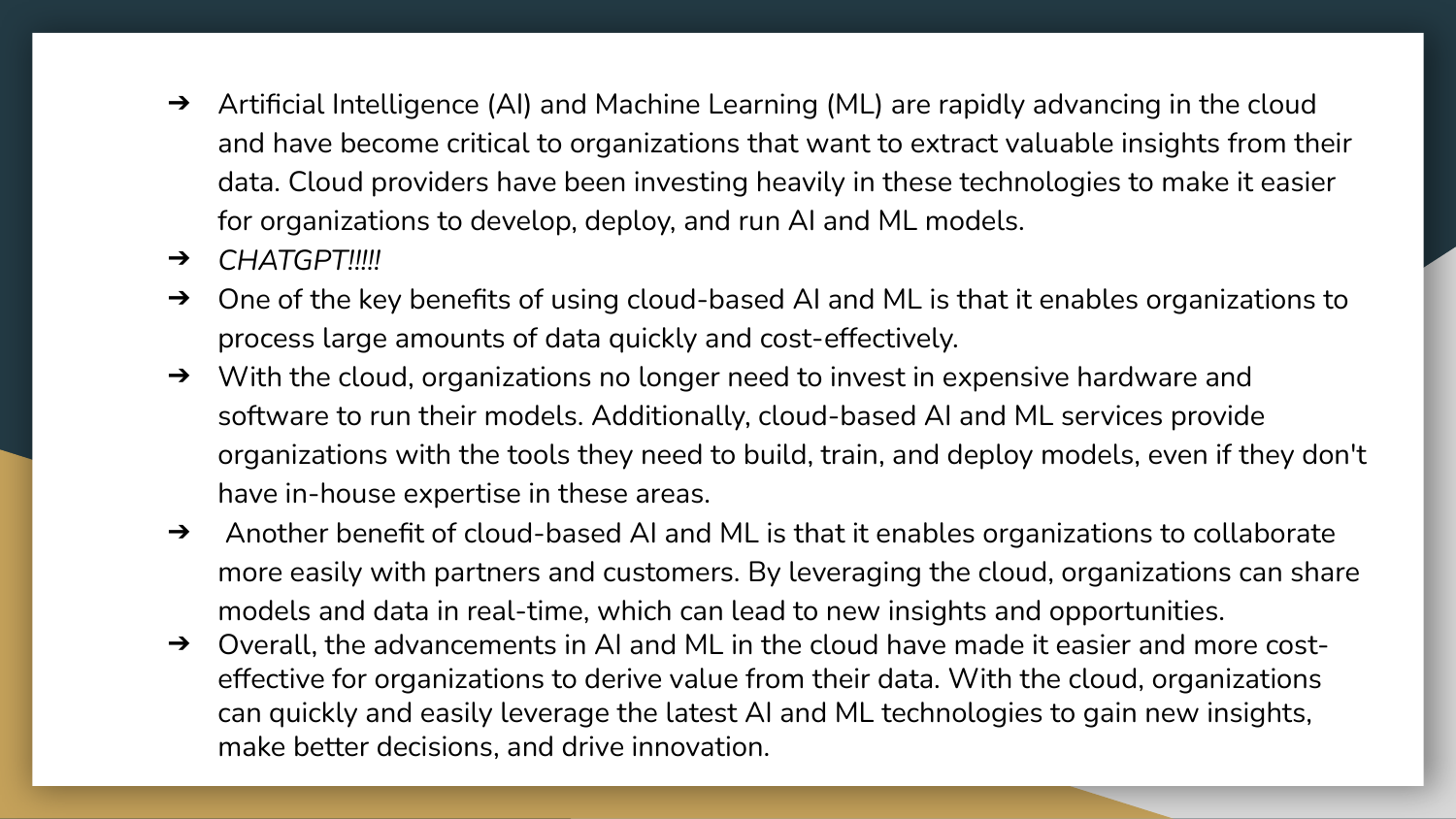

# Artificial Intelligence (AI) and Machine Learning (ML) are rapidly advancing in the cloud and have become critical to organizations that want to extract valuable insights from their data. Cloud providers have been investing heavily in these technologies to make it easier for organizations to develop, deploy, and run AI and ML models.
CHATGPT!!!!!
One of the key benefits of using cloud-based AI and ML is that it enables organizations to process large amounts of data quickly and cost-effectively.
With the cloud, organizations no longer need to invest in expensive hardware and software to run their models. Additionally, cloud-based AI and ML services provide organizations with the tools they need to build, train, and deploy models, even if they don't have in-house expertise in these areas.
 Another benefit of cloud-based AI and ML is that it enables organizations to collaborate more easily with partners and customers. By leveraging the cloud, organizations can share models and data in real-time, which can lead to new insights and opportunities.
Overall, the advancements in AI and ML in the cloud have made it easier and more cost-effective for organizations to derive value from their data. With the cloud, organizations can quickly and easily leverage the latest AI and ML technologies to gain new insights, make better decisions, and drive innovation.